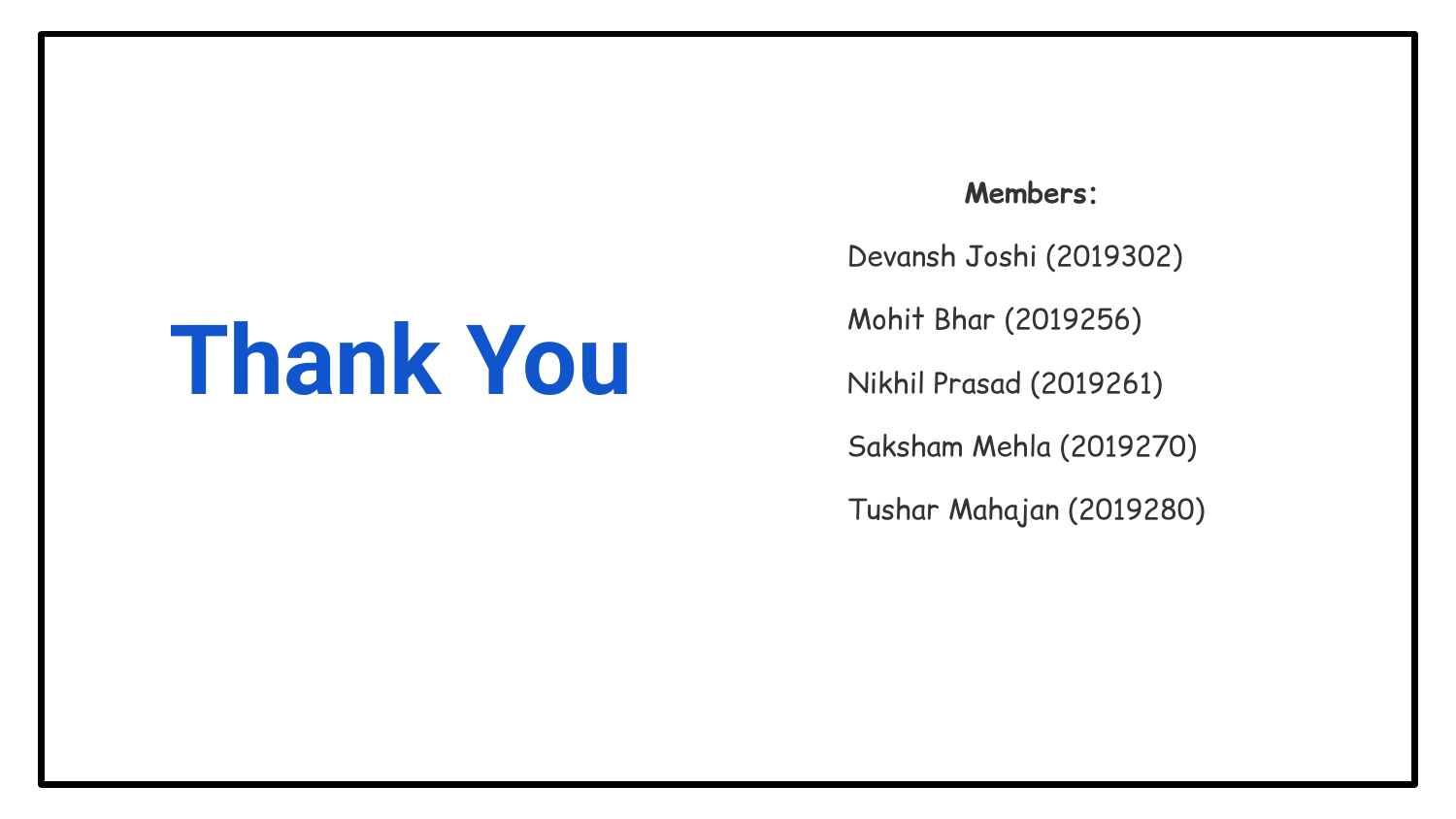

Members:
Devansh Joshi (2019302)
Mohit Bhar (2019256)
Nikhil Prasad (2019261)
Saksham Mehla (2019270)
Tushar Mahajan (2019280)
# Thank You